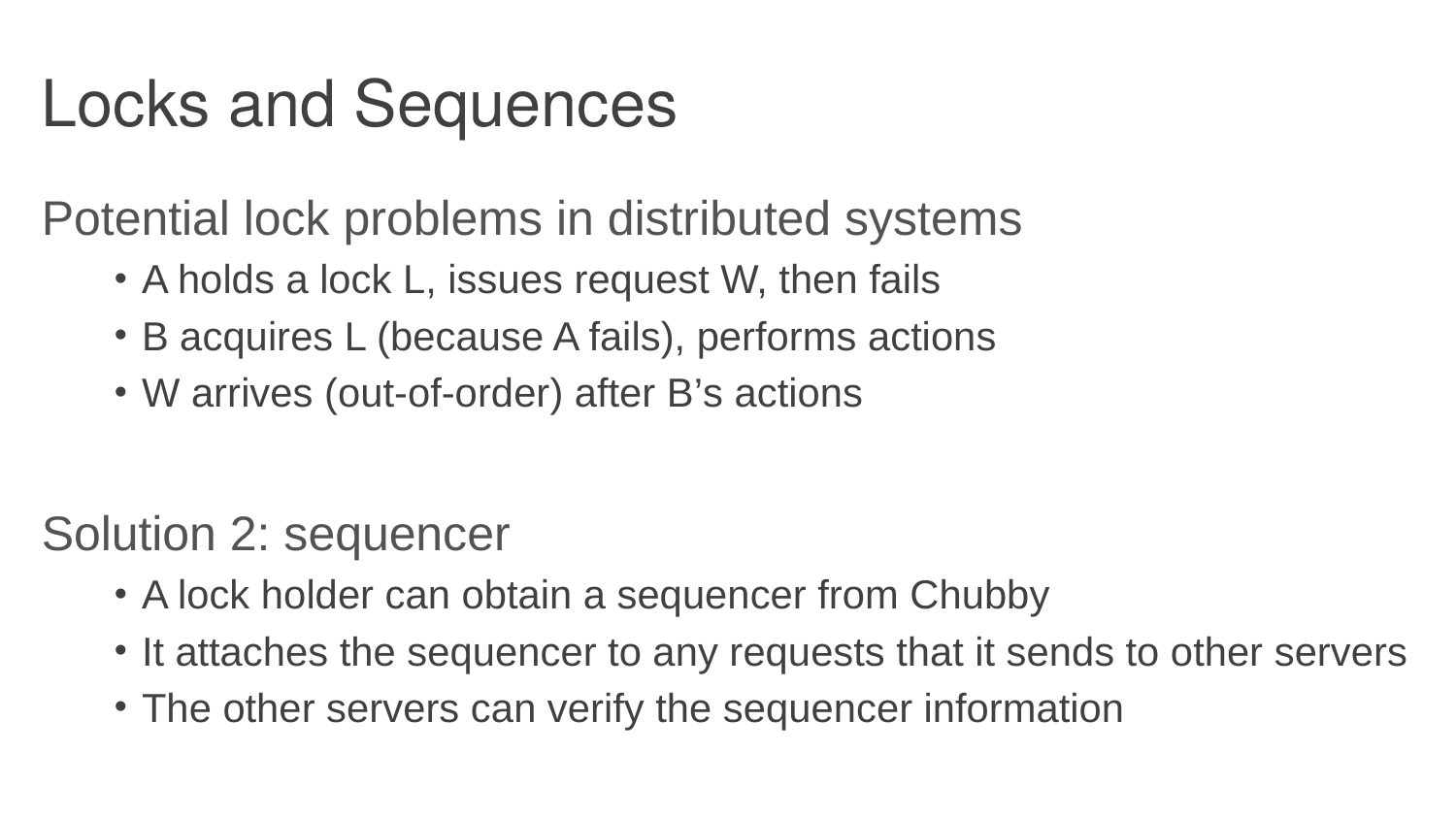

# Locks and Sequences
Potential lock problems in distributed systems
A holds a lock L, issues request W, then fails
B acquires L (because A fails), performs actions
W arrives (out-of-order) after B’s actions

Solution 2: sequencer
A lock holder can obtain a sequencer from Chubby
It attaches the sequencer to any requests that it sends to other servers
The other servers can verify the sequencer information